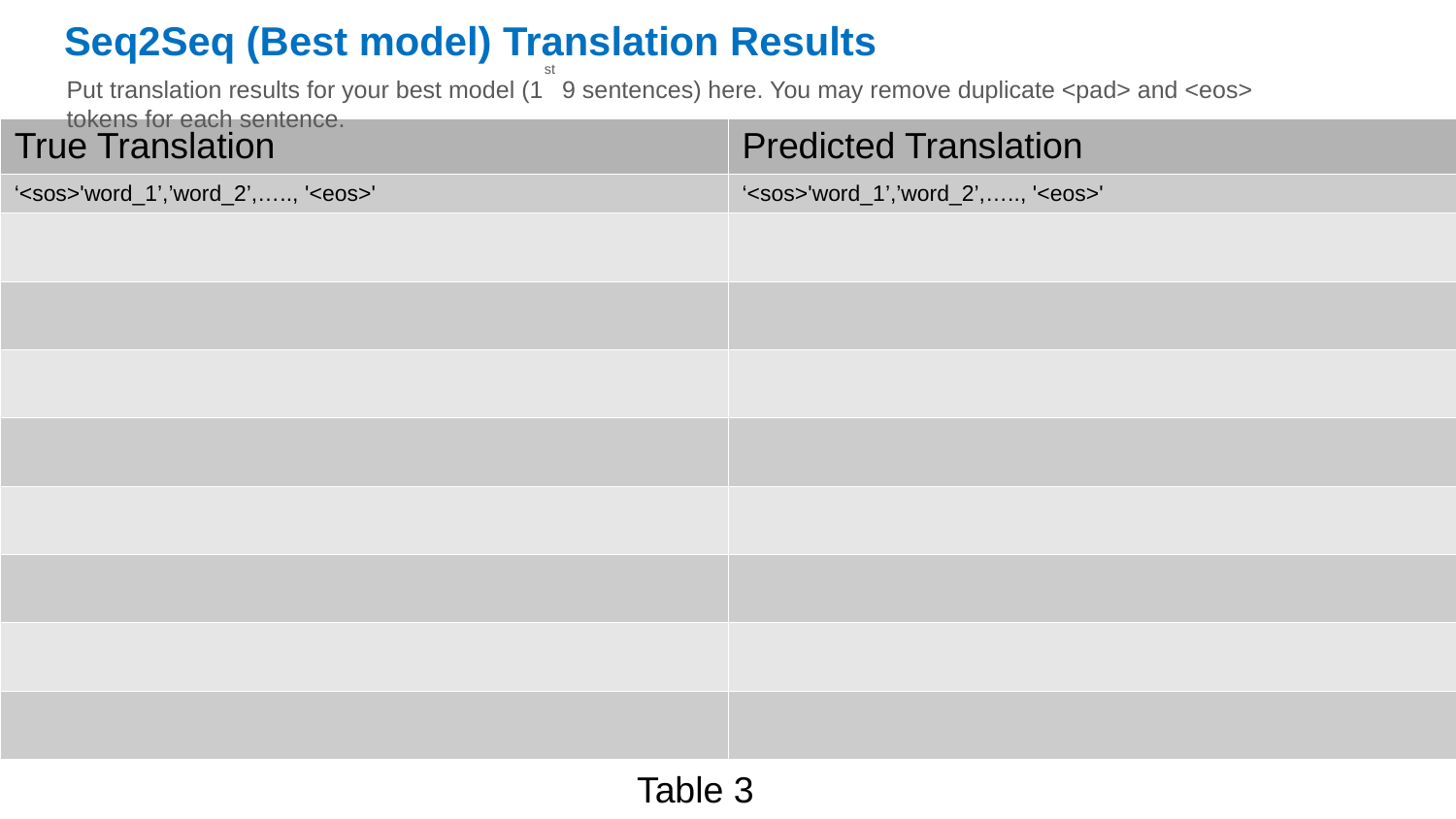

Seq2Seq (Best model) Translation Results
Put translation results for your best model (1st 9 sentences) here. You may remove duplicate <pad> and <eos> tokens for each sentence.
| True Translation | Predicted Translation |
| --- | --- |
| ‘<sos>'word\_1’,’word\_2’,….., '<eos>' | ‘<sos>'word\_1’,’word\_2’,….., '<eos>' |
|  |  |
|  |  |
|  |  |
|  |  |
|  |  |
|  |  |
|  |  |
|  |  |
Table 3